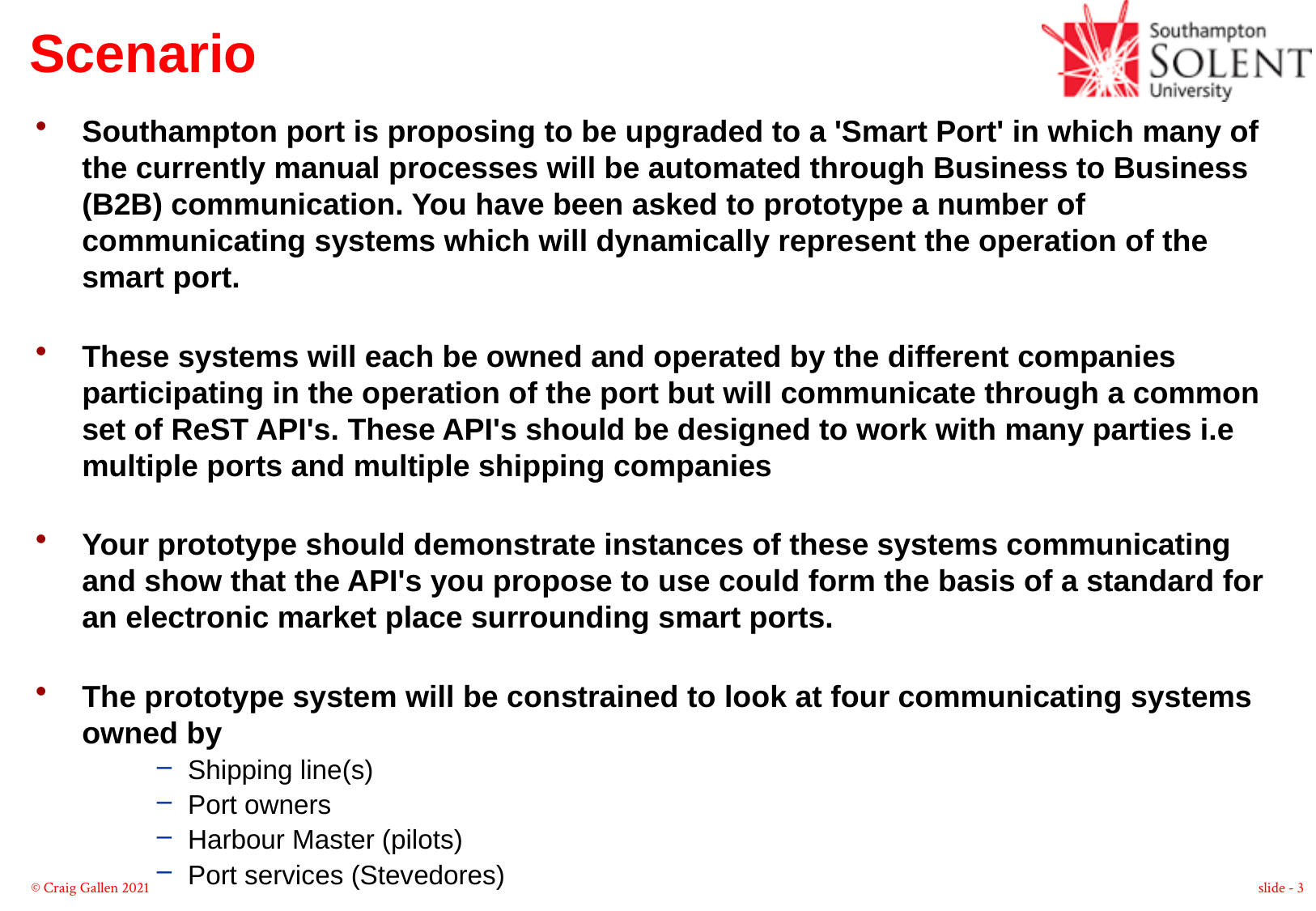

# Scenario
Southampton port is proposing to be upgraded to a 'Smart Port' in which many of the currently manual processes will be automated through Business to Business (B2B) communication. You have been asked to prototype a number of communicating systems which will dynamically represent the operation of the smart port.

These systems will each be owned and operated by the different companies participating in the operation of the port but will communicate through a common set of ReST API's. These API's should be designed to work with many parties i.e multiple ports and multiple shipping companies

Your prototype should demonstrate instances of these systems communicating and show that the API's you propose to use could form the basis of a standard for an electronic market place surrounding smart ports.

The prototype system will be constrained to look at four communicating systems owned by
Shipping line(s)
Port owners
Harbour Master (pilots)
Port services (Stevedores)